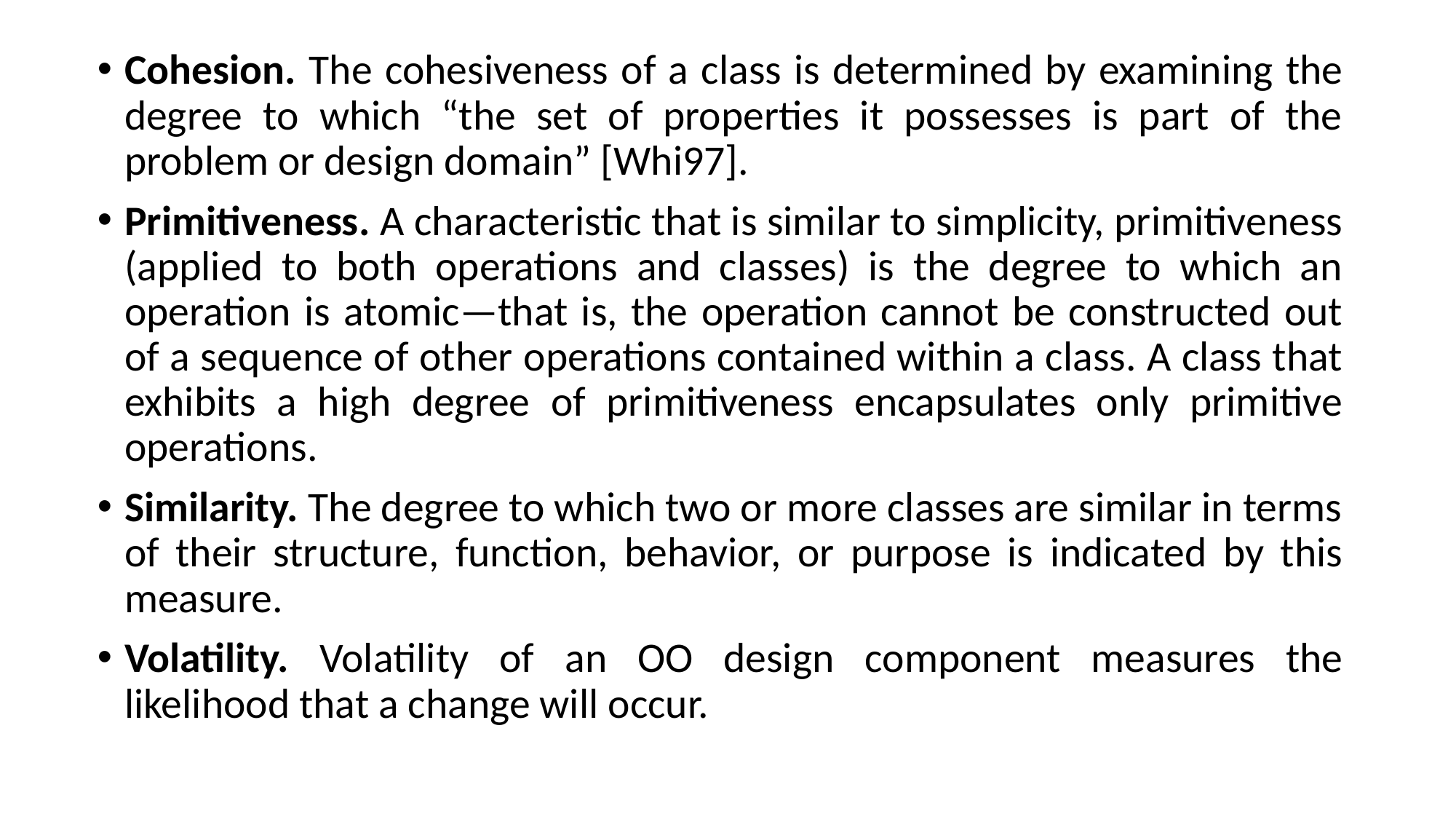

Cohesion. The cohesiveness of a class is determined by examining the degree to which “the set of properties it possesses is part of the problem or design domain” [Whi97].
Primitiveness. A characteristic that is similar to simplicity, primitiveness (applied to both operations and classes) is the degree to which an operation is atomic—that is, the operation cannot be constructed out of a sequence of other operations contained within a class. A class that exhibits a high degree of primitiveness encapsulates only primitive operations.
Similarity. The degree to which two or more classes are similar in terms of their structure, function, behavior, or purpose is indicated by this measure.
Volatility. Volatility of an OO design component measures the likelihood that a change will occur.